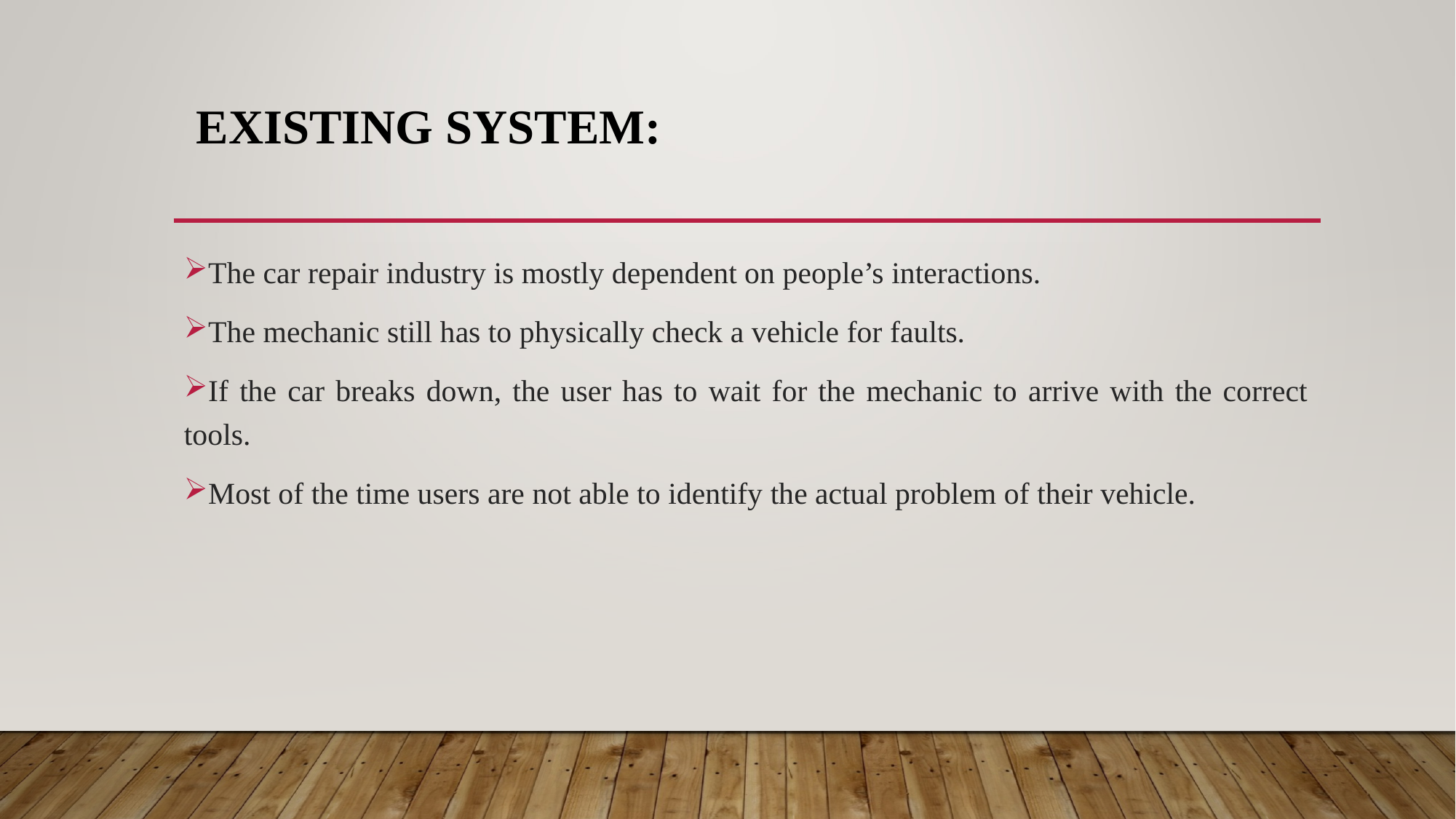

# EXISTING SYSTEM:
The car repair industry is mostly dependent on people’s interactions.
The mechanic still has to physically check a vehicle for faults.
If the car breaks down, the user has to wait for the mechanic to arrive with the correct tools.
Most of the time users are not able to identify the actual problem of their vehicle.